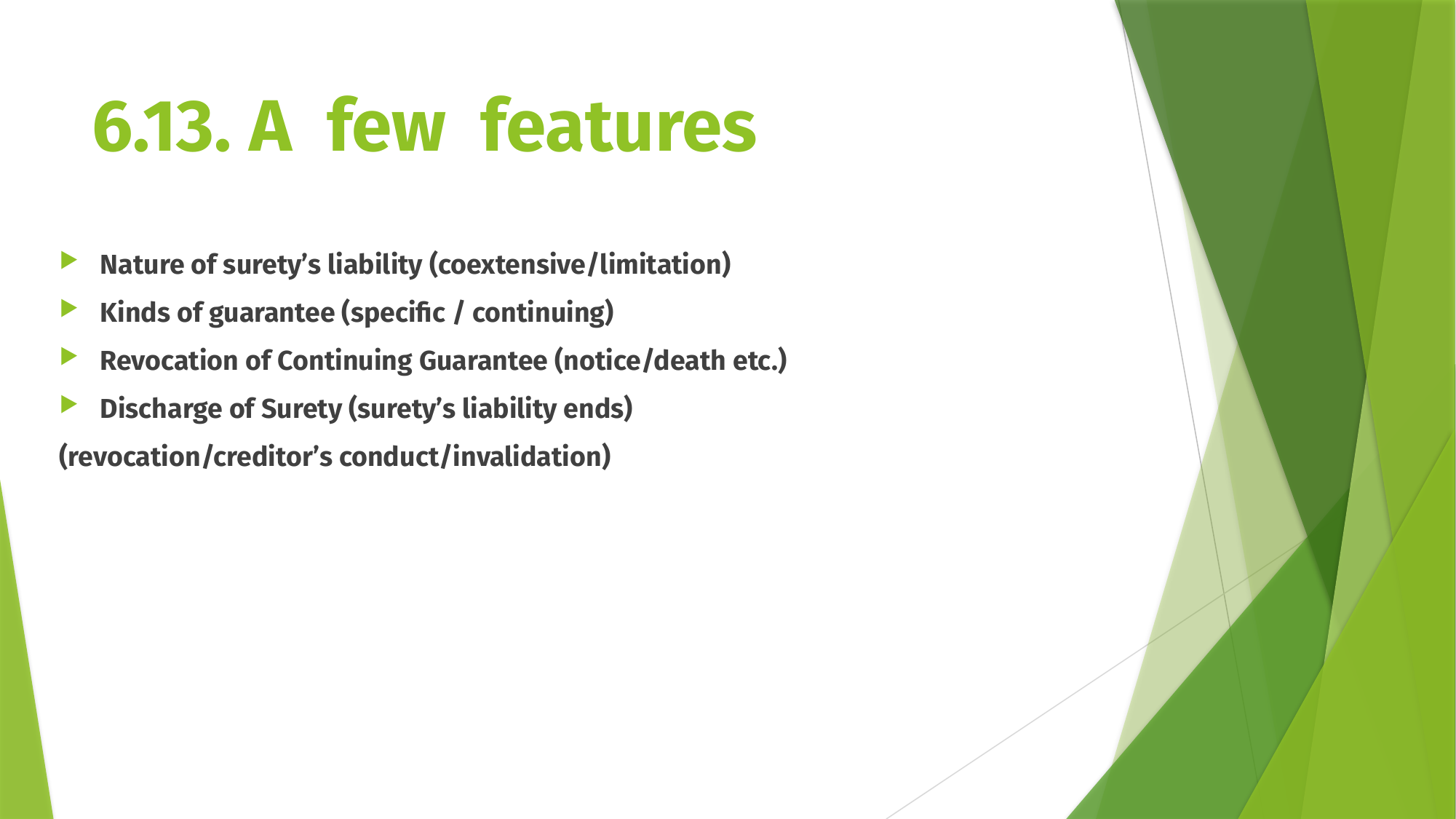

# 6.13. A  few  features
Nature of surety’s liability (coextensive/limitation)
Kinds of guarantee (specific / continuing)
Revocation of Continuing Guarantee (notice/death etc.)
Discharge of Surety (surety’s liability ends)
(revocation/creditor’s conduct/invalidation)